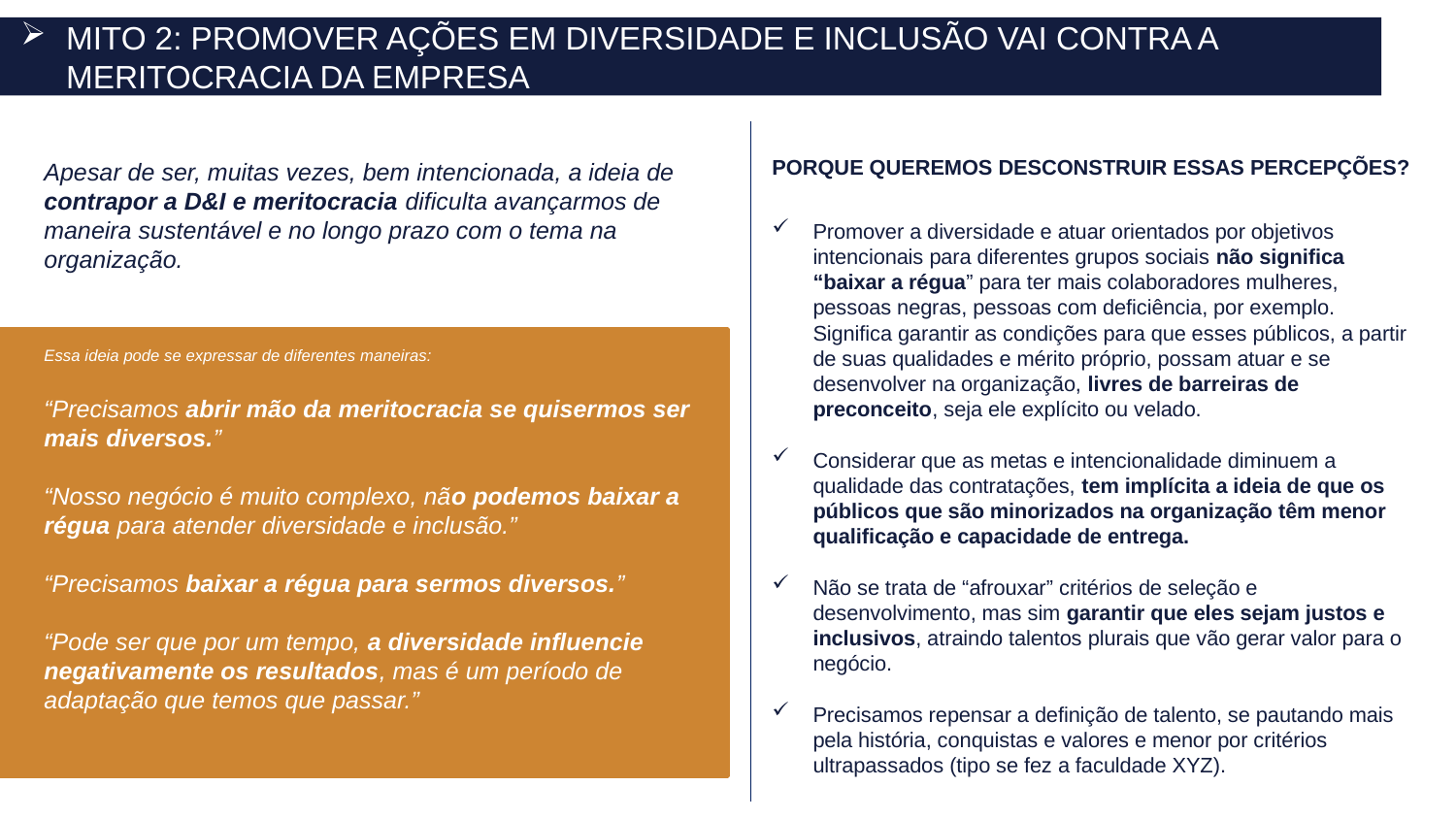

MITO 2: PROMOVER AÇÕES EM DIVERSIDADE E INCLUSÃO VAI CONTRA A MERITOCRACIA DA EMPRESA
PORQUE QUEREMOS DESCONSTRUIR ESSAS PERCEPÇÕES?

Promover a diversidade e atuar orientados por objetivos intencionais para diferentes grupos sociais não significa “baixar a régua” para ter mais colaboradores mulheres, pessoas negras, pessoas com deficiência, por exemplo. Significa garantir as condições para que esses públicos, a partir de suas qualidades e mérito próprio, possam atuar e se desenvolver na organização, livres de barreiras de preconceito, seja ele explícito ou velado.

Considerar que as metas e intencionalidade diminuem a qualidade das contratações, tem implícita a ideia de que os públicos que são minorizados na organização têm menor qualificação e capacidade de entrega.

Não se trata de “afrouxar” critérios de seleção e desenvolvimento, mas sim garantir que eles sejam justos e inclusivos, atraindo talentos plurais que vão gerar valor para o negócio.

Precisamos repensar a definição de talento, se pautando mais pela história, conquistas e valores e menor por critérios ultrapassados (tipo se fez a faculdade XYZ).

Apesar de ser, muitas vezes, bem intencionada, a ideia de contrapor a D&I e meritocracia dificulta avançarmos de maneira sustentável e no longo prazo com o tema na organização.

Essa ideia pode se expressar de diferentes maneiras:

“Precisamos abrir mão da meritocracia se quisermos ser mais diversos.”

“Nosso negócio é muito complexo, não podemos baixar a régua para atender diversidade e inclusão.”

“Precisamos baixar a régua para sermos diversos.”

“Pode ser que por um tempo, a diversidade influencie negativamente os resultados, mas é um período de adaptação que temos que passar.”